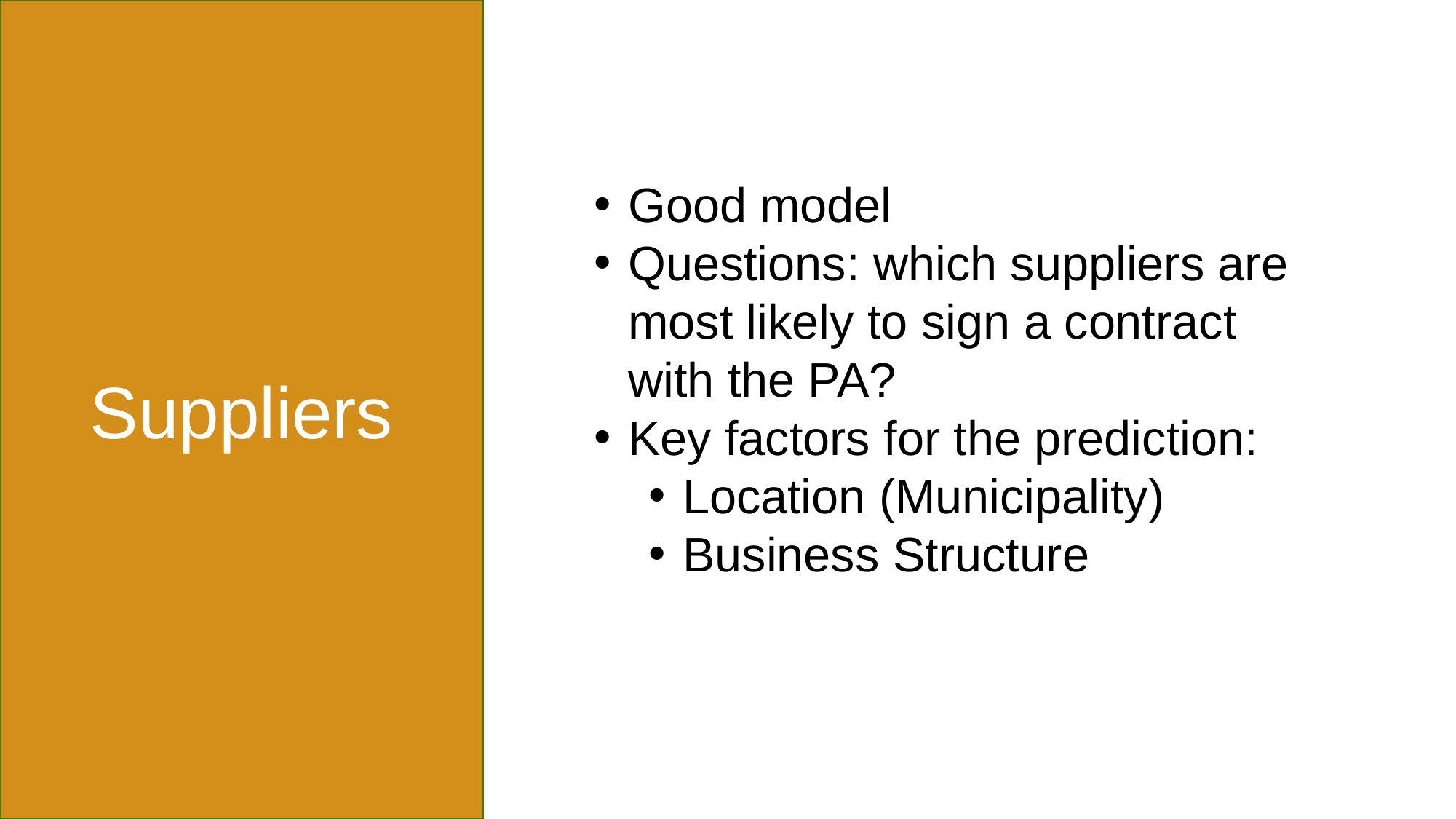

Suppliers
Good model
Questions: which suppliers are most likely to sign a contract with the PA?
Key factors for the prediction:
Location (Municipality)
Business Structure